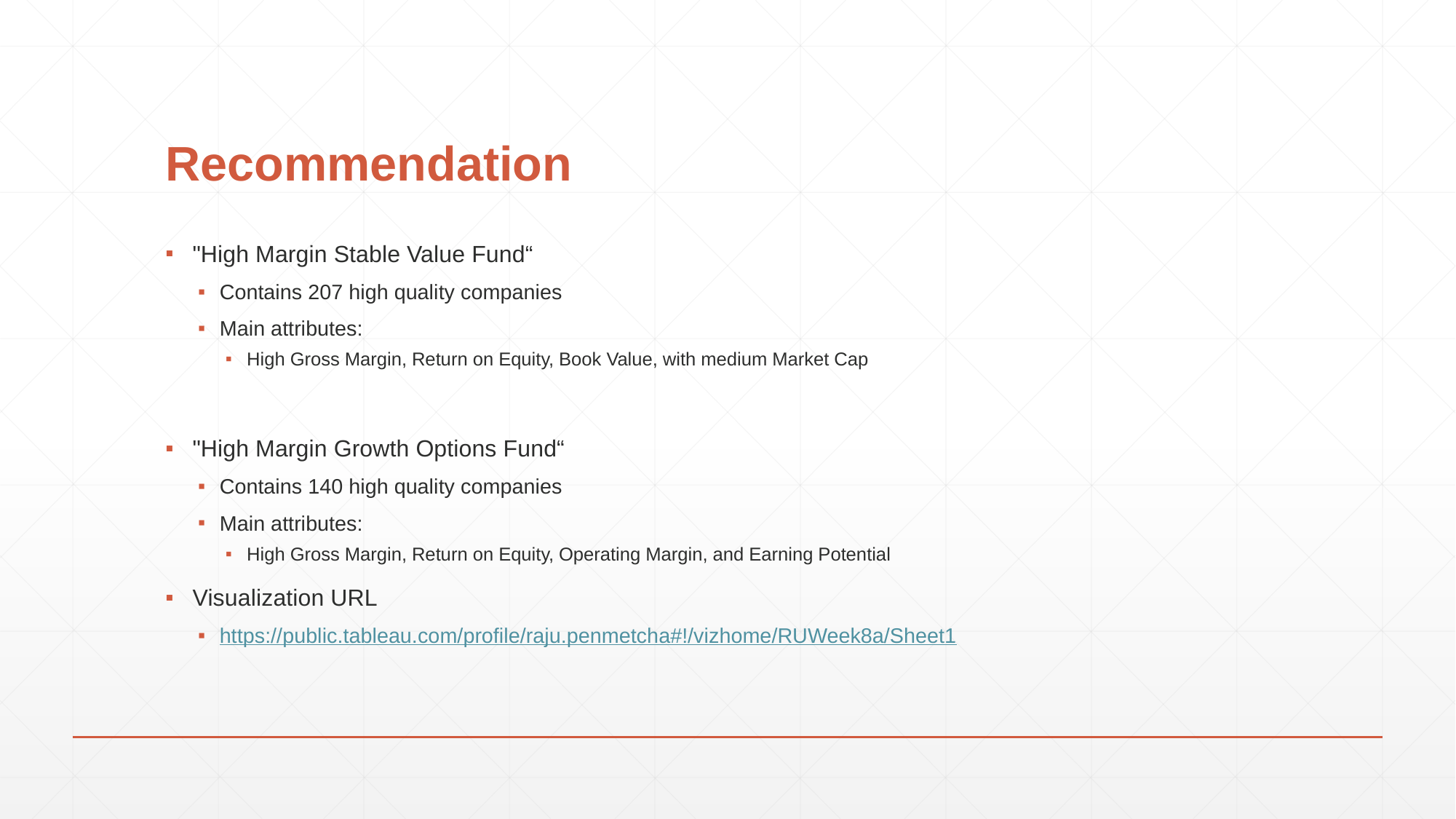

# Recommendation
"High Margin Stable Value Fund“
Contains 207 high quality companies
Main attributes:
High Gross Margin, Return on Equity, Book Value, with medium Market Cap

"High Margin Growth Options Fund“
Contains 140 high quality companies
Main attributes:
High Gross Margin, Return on Equity, Operating Margin, and Earning Potential
Visualization URL
https://public.tableau.com/profile/raju.penmetcha#!/vizhome/RUWeek8a/Sheet1